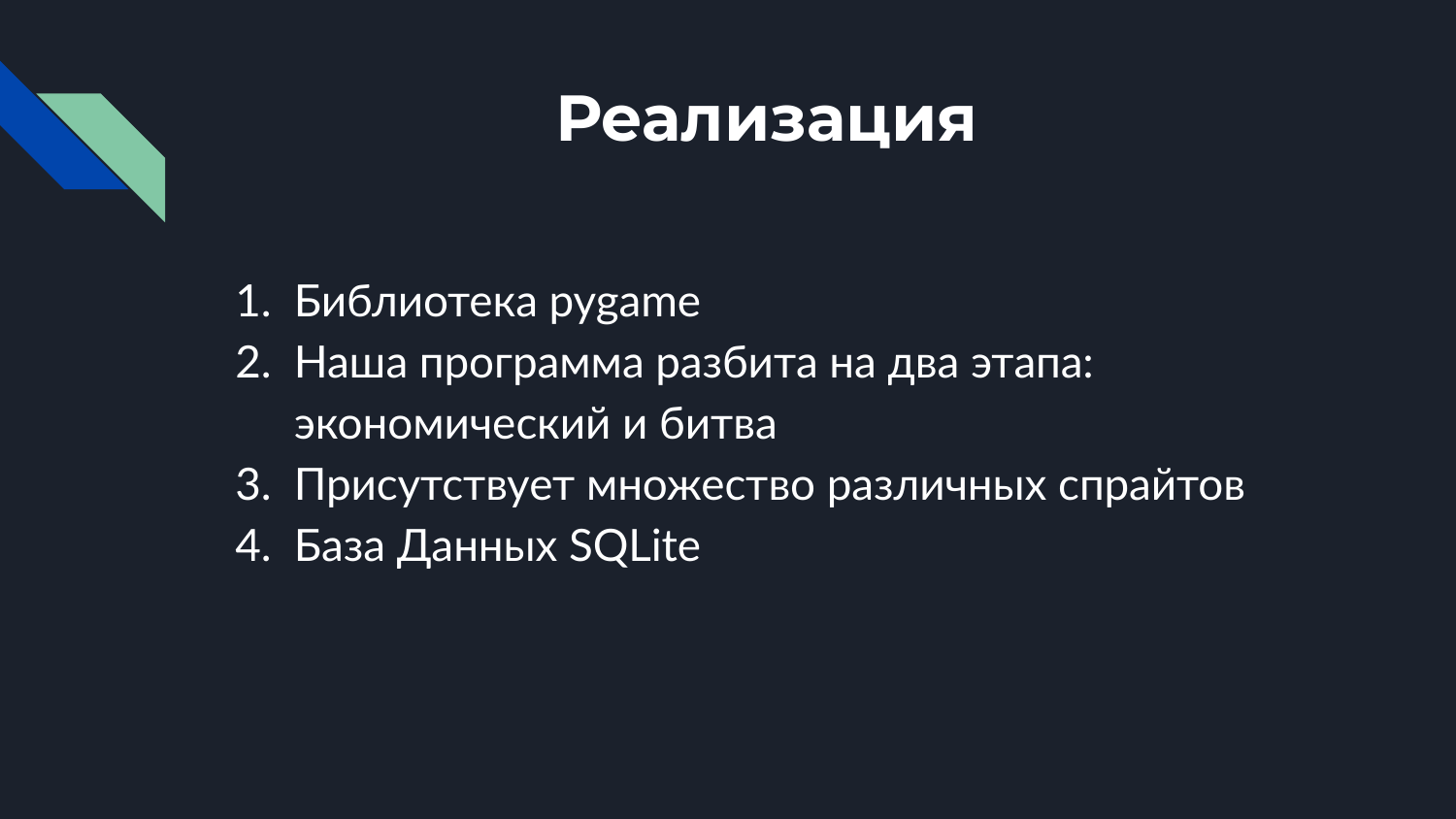

# Реализация
Библиотека pygame
Наша программа разбита на два этапа: экономический и битва
Присутствует множество различных спрайтов
База Данных SQLite